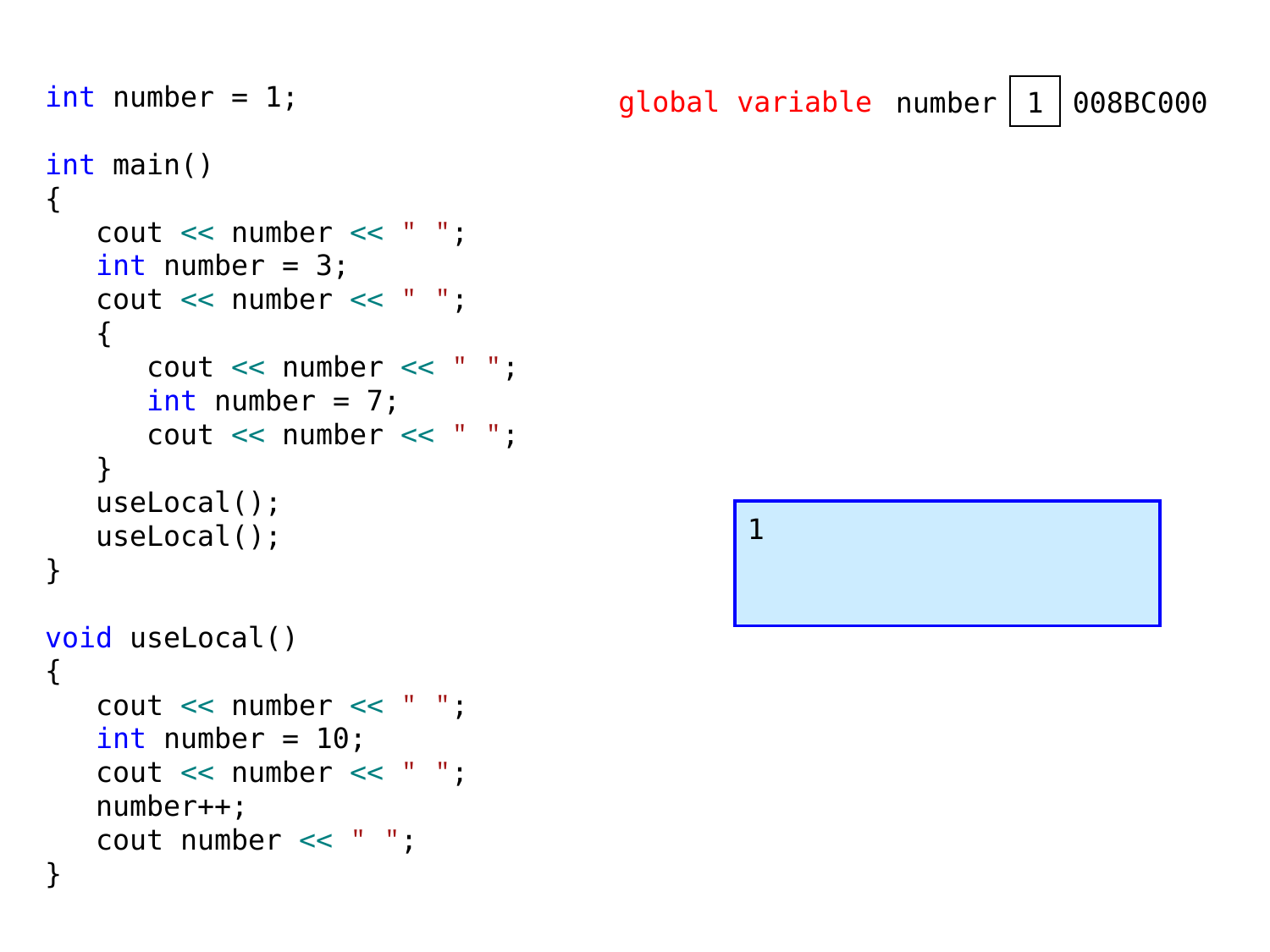

int number = 1;

int main()
{
   cout << number << " ";
   int number = 3;
   cout << number << " ";
   {
      cout << number << " ";
      int number = 7;
      cout << number << " ";
   }
   useLocal();
   useLocal();
}

void useLocal()
{
   cout << number << " ";
   int number = 10;
   cout << number << " ";
   number++;
   cout number << " ";
}
global variable
| number | 1 | 008BC000 |
| --- | --- | --- |
1